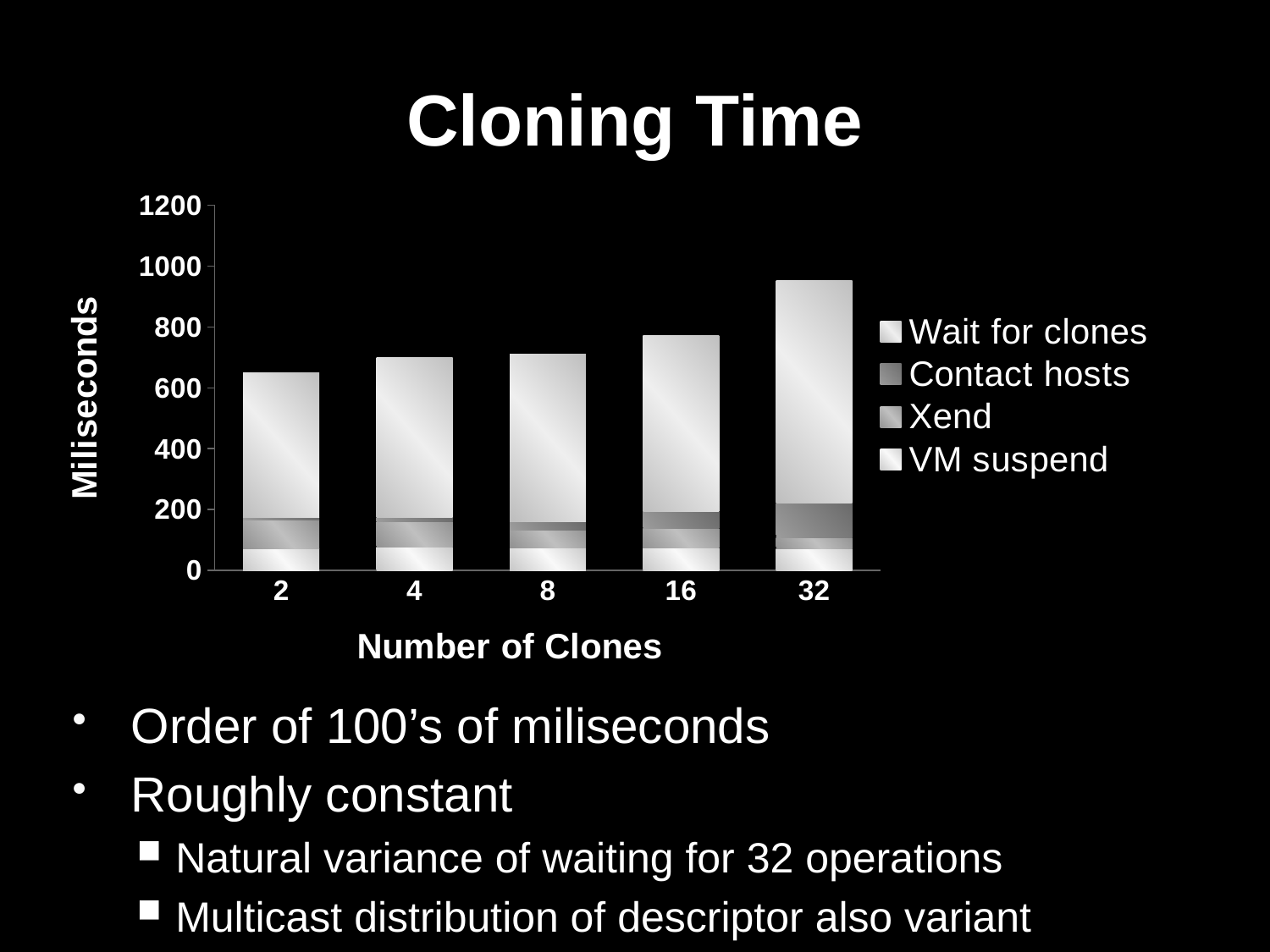

# Cloning Time

### Chart

| Category | VM suspend | Xend | Contact hosts | Wait for clones |
|---|---|---|---|---|
| 2 | 71.66999999999999 | 92.66999999999999 | 9.67 | 476.33 |
| 4 | 76.5 | 82.5 | 15.75 | 525.25 |
| 8 | 74.25 | 58.75 | 28.0 | 551.0 |
| 16 | 73.5 | 64.75 | 54.25 | 578.75 |
| 32 | 71.64999999999999 | 36.25 | 112.0 | 734.0 |
Order of 100’s of miliseconds
Roughly constant
Natural variance of waiting for 32 operations
Multicast distribution of descriptor also variant